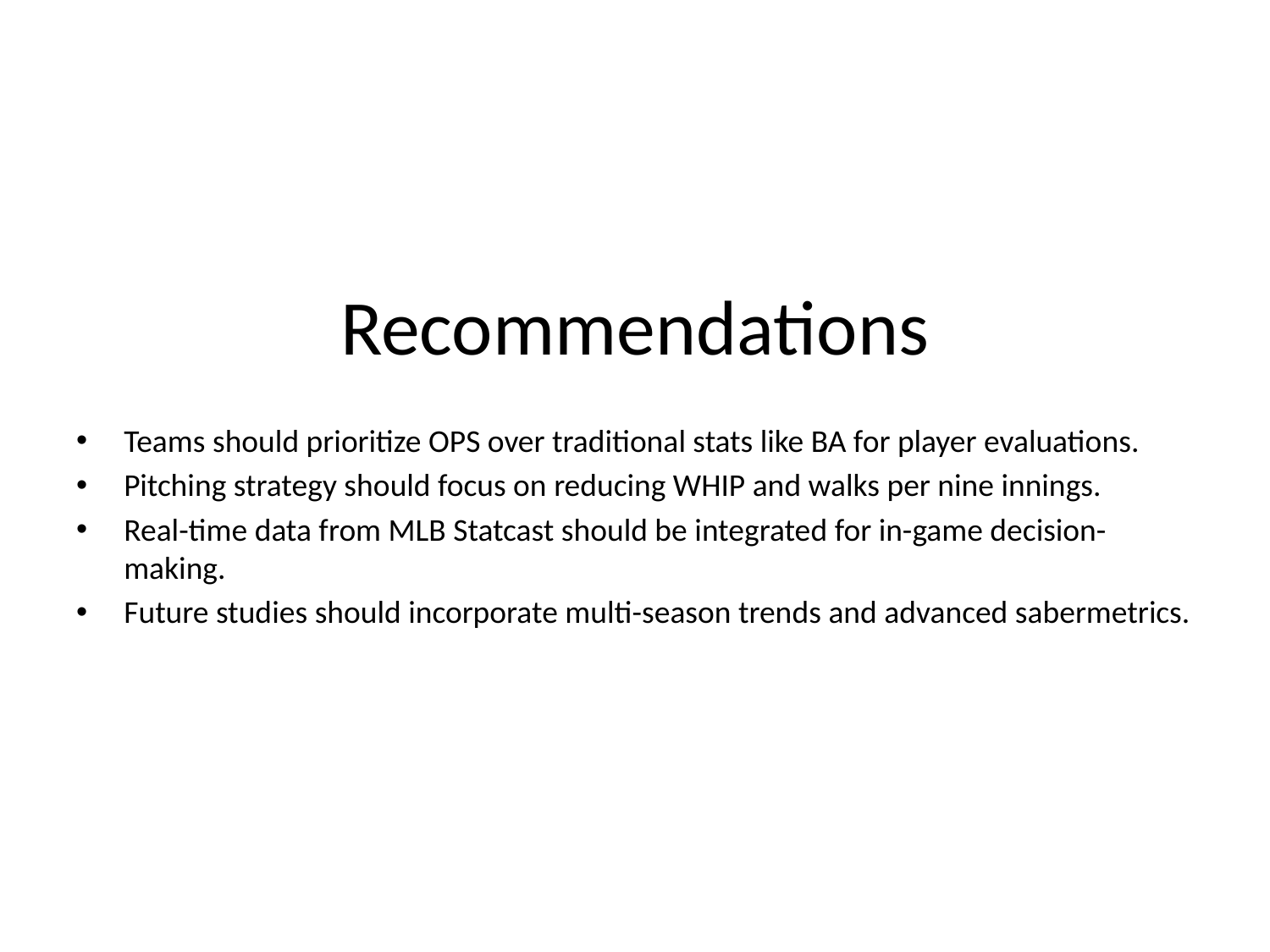

# Recommendations
Teams should prioritize OPS over traditional stats like BA for player evaluations.
Pitching strategy should focus on reducing WHIP and walks per nine innings.
Real-time data from MLB Statcast should be integrated for in-game decision-making.
Future studies should incorporate multi-season trends and advanced sabermetrics.